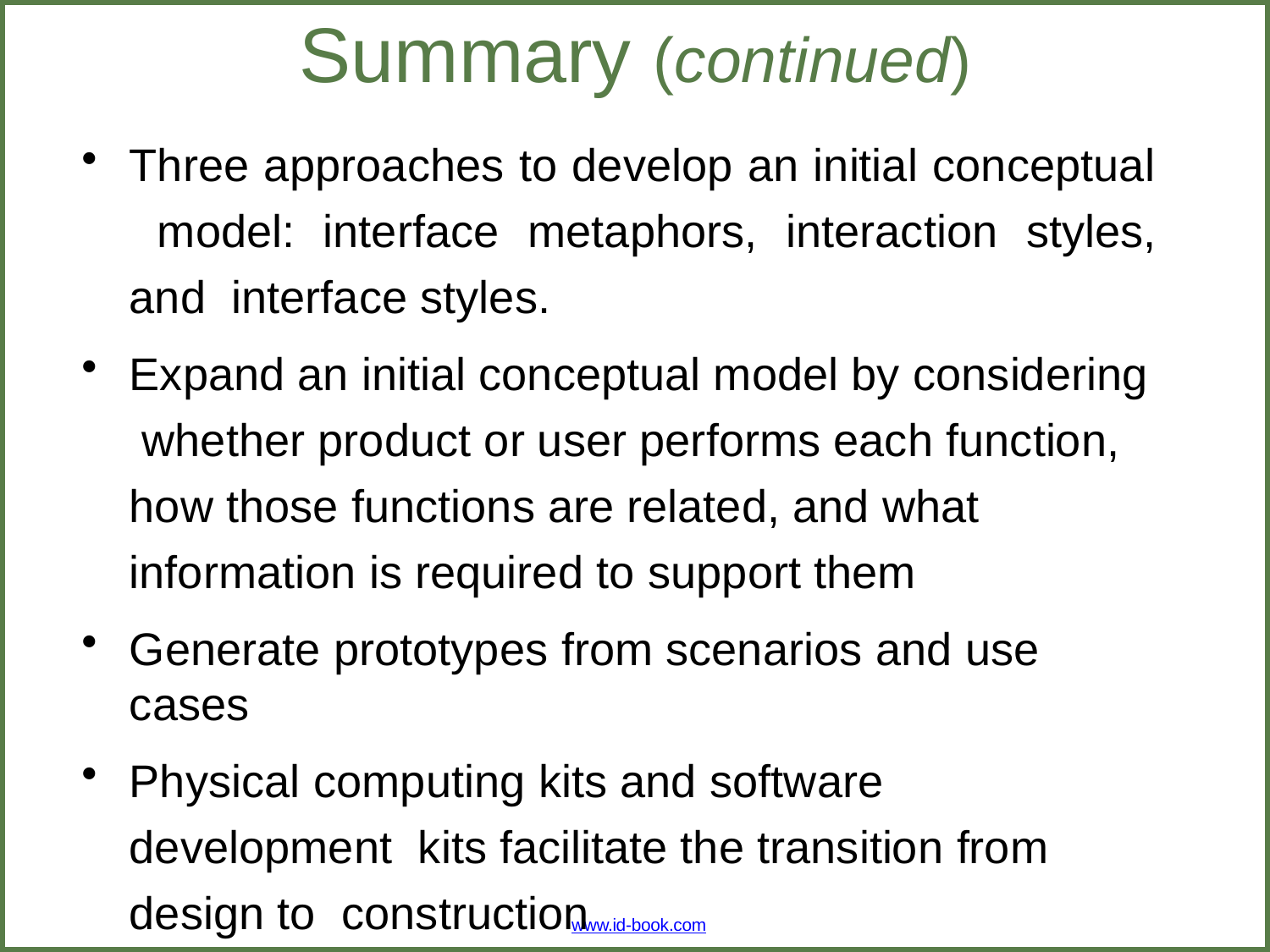

# Summary (continued)
Three approaches to develop an initial conceptual  model: interface metaphors, interaction styles, and  interface styles.
Expand an initial conceptual model by considering  whether product or user performs each function,  how those functions are related, and what  information is required to support them
Generate prototypes from scenarios and use cases
Physical computing kits and software development  kits facilitate the transition from design to  construction
36
www.id-book.com